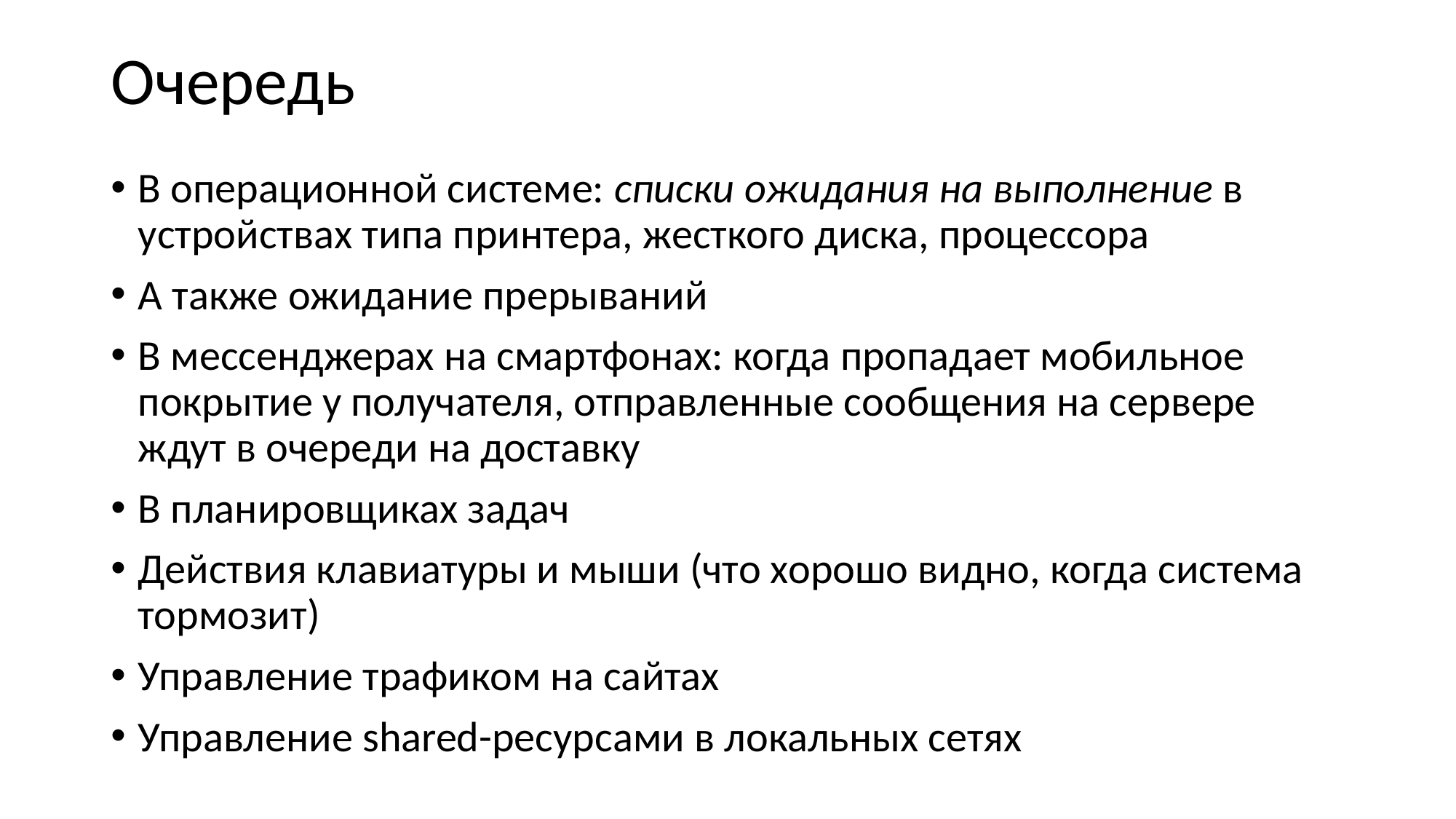

# Очередь
В операционной системе: списки ожидания на выполнение в устройствах типа принтера, жесткого диска, процессора
А также ожидание прерываний
В мессенджерах на смартфонах: когда пропадает мобильное покрытие у получателя, отправленные сообщения на сервере ждут в очереди на доставку
В планировщиках задач
Действия клавиатуры и мыши (что хорошо видно, когда система тормозит)
Управление трафиком на сайтах
Управление shared-ресурсами в локальных сетях